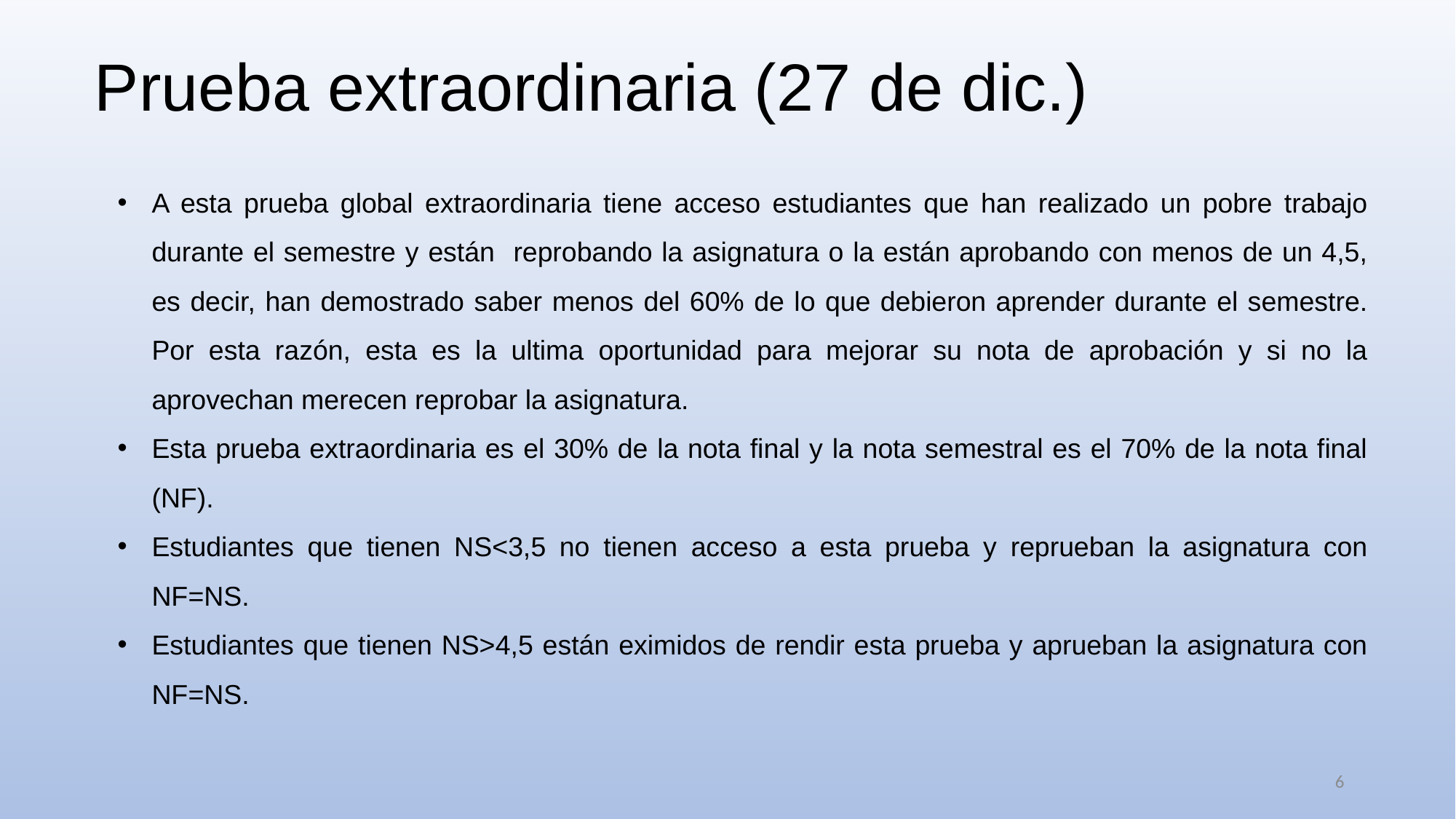

# Prueba extraordinaria (27 de dic.)
A esta prueba global extraordinaria tiene acceso estudiantes que han realizado un pobre trabajo durante el semestre y están  reprobando la asignatura o la están aprobando con menos de un 4,5, es decir, han demostrado saber menos del 60% de lo que debieron aprender durante el semestre. Por esta razón, esta es la ultima oportunidad para mejorar su nota de aprobación y si no la aprovechan merecen reprobar la asignatura.
Esta prueba extraordinaria es el 30% de la nota final y la nota semestral es el 70% de la nota final (NF).
Estudiantes que tienen NS<3,5 no tienen acceso a esta prueba y reprueban la asignatura con NF=NS.
Estudiantes que tienen NS>4,5 están eximidos de rendir esta prueba y aprueban la asignatura con NF=NS.
6